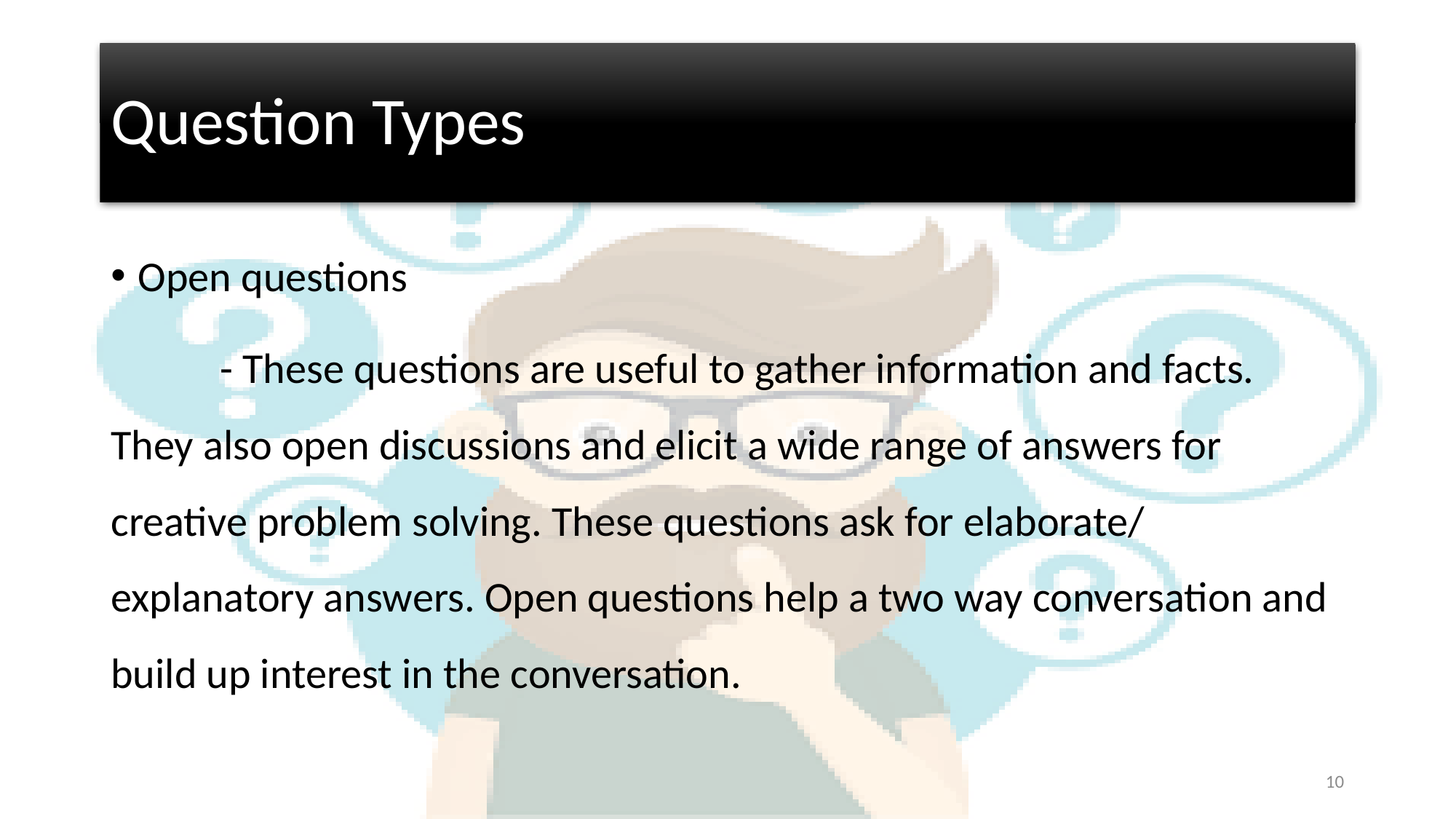

# Question Types
Open questions
	- These questions are useful to gather information and facts. They also open discussions and elicit a wide range of answers for creative problem solving. These questions ask for elaborate/ explanatory answers. Open questions help a two way conversation and build up interest in the conversation.
10